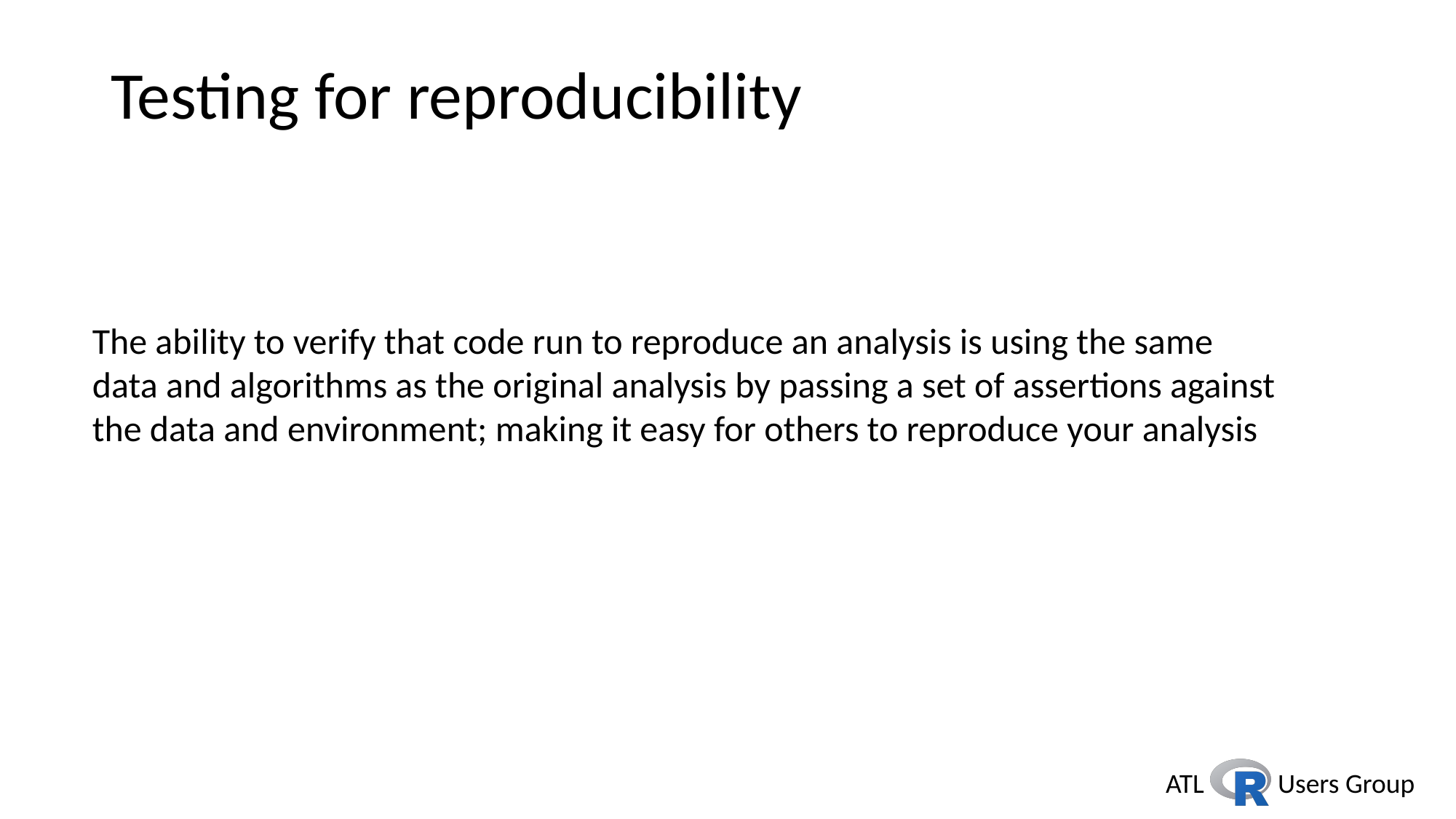

# Testing for reproducibility
The ability to verify that code run to reproduce an analysis is using the same data and algorithms as the original analysis by passing a set of assertions against the data and environment; making it easy for others to reproduce your analysis